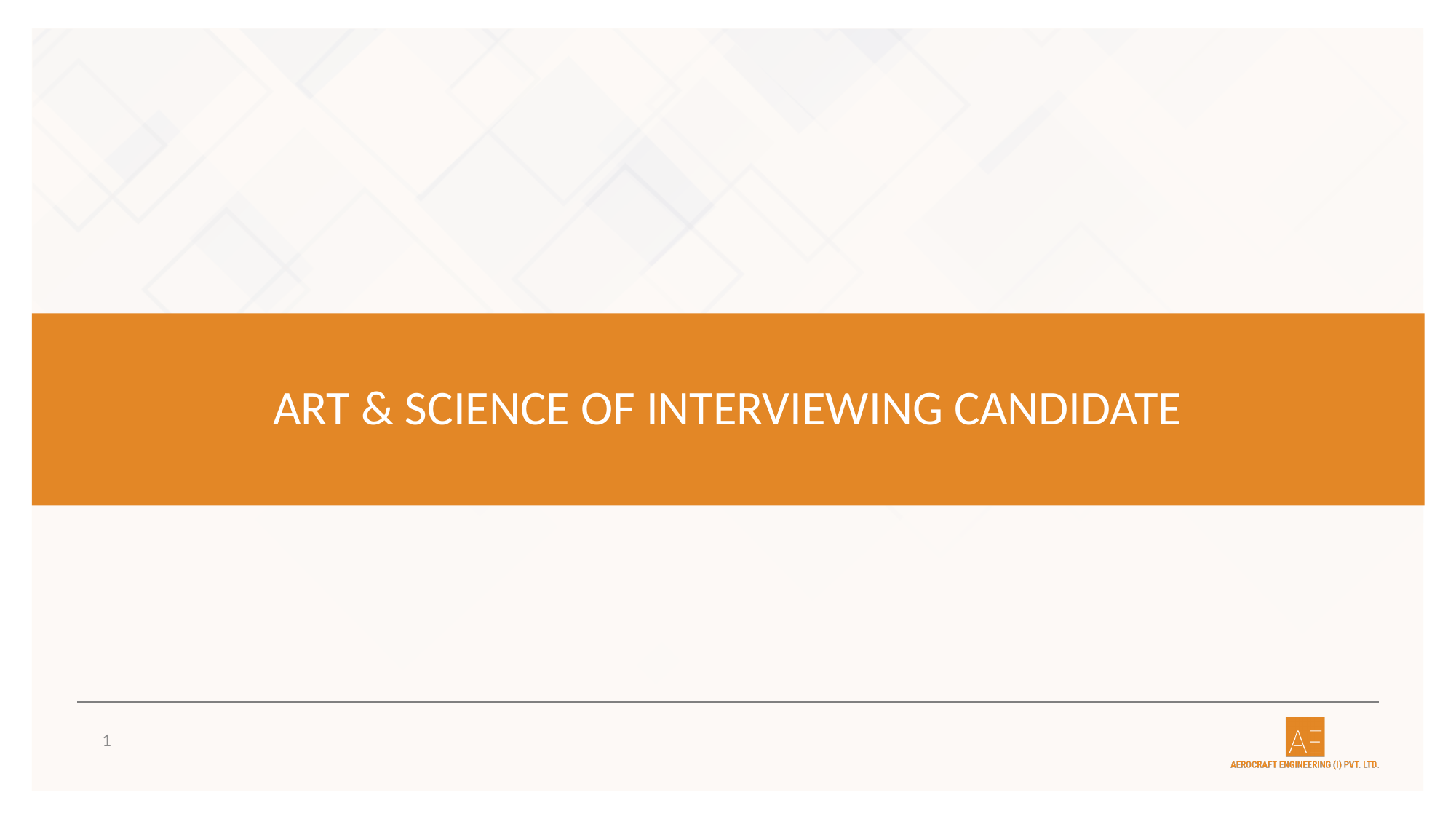

# ART & SCIENCE OF INTERVIEWING CANDIDATE
1